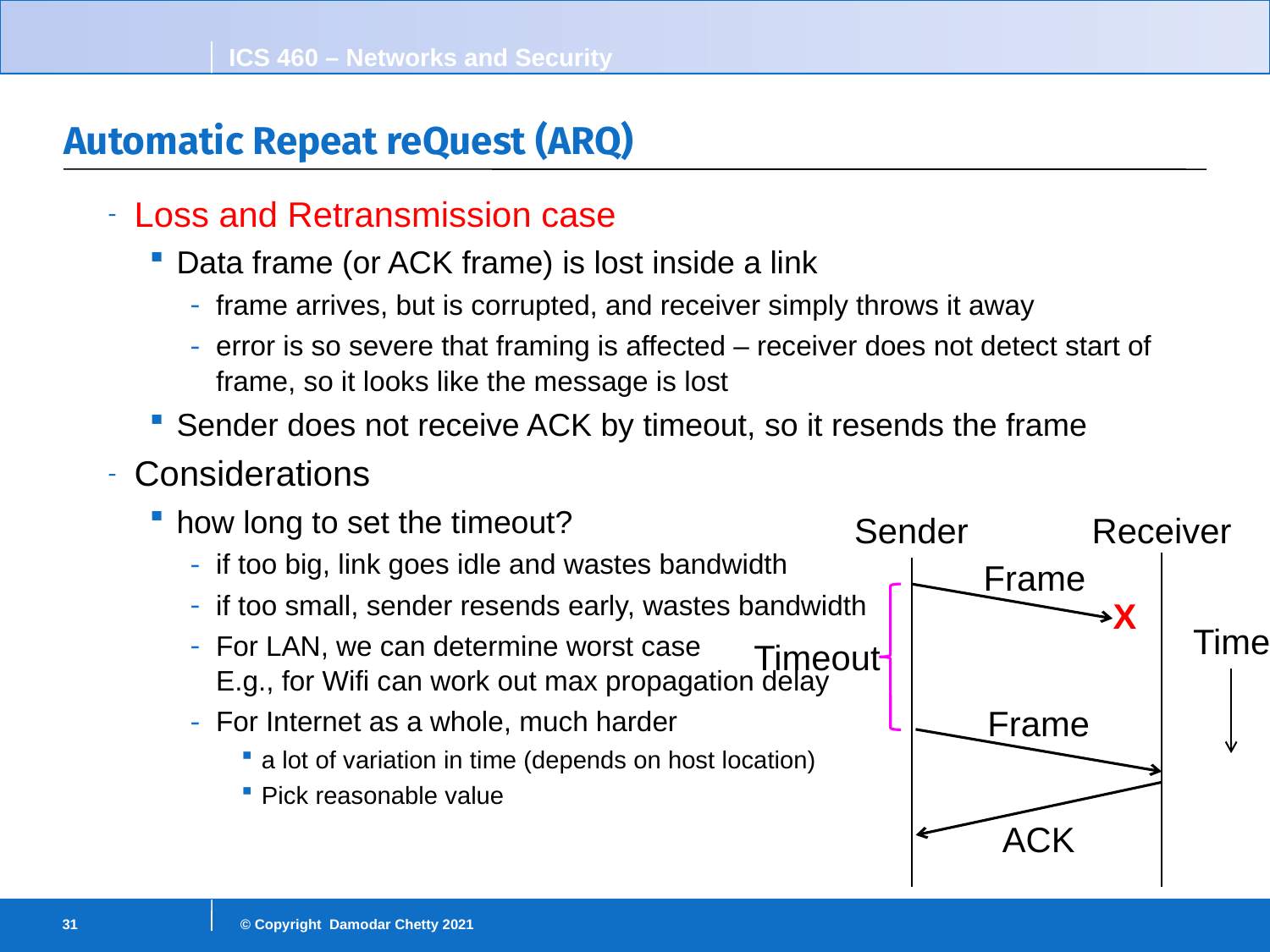

# Automatic Repeat reQuest (ARQ)
Loss and Retransmission case
Data frame (or ACK frame) is lost inside a link
frame arrives, but is corrupted, and receiver simply throws it away
error is so severe that framing is affected – receiver does not detect start of frame, so it looks like the message is lost
Sender does not receive ACK by timeout, so it resends the frame
Considerations
how long to set the timeout?
if too big, link goes idle and wastes bandwidth
if too small, sender resends early, wastes bandwidth
For LAN, we can determine worst case
E.g., for Wifi can work out max propagation delay
For Internet as a whole, much harder
a lot of variation in time (depends on host location)
Pick reasonable value
Sender
Receiver
Frame

Time
Timeout
X
Frame
ACK
31